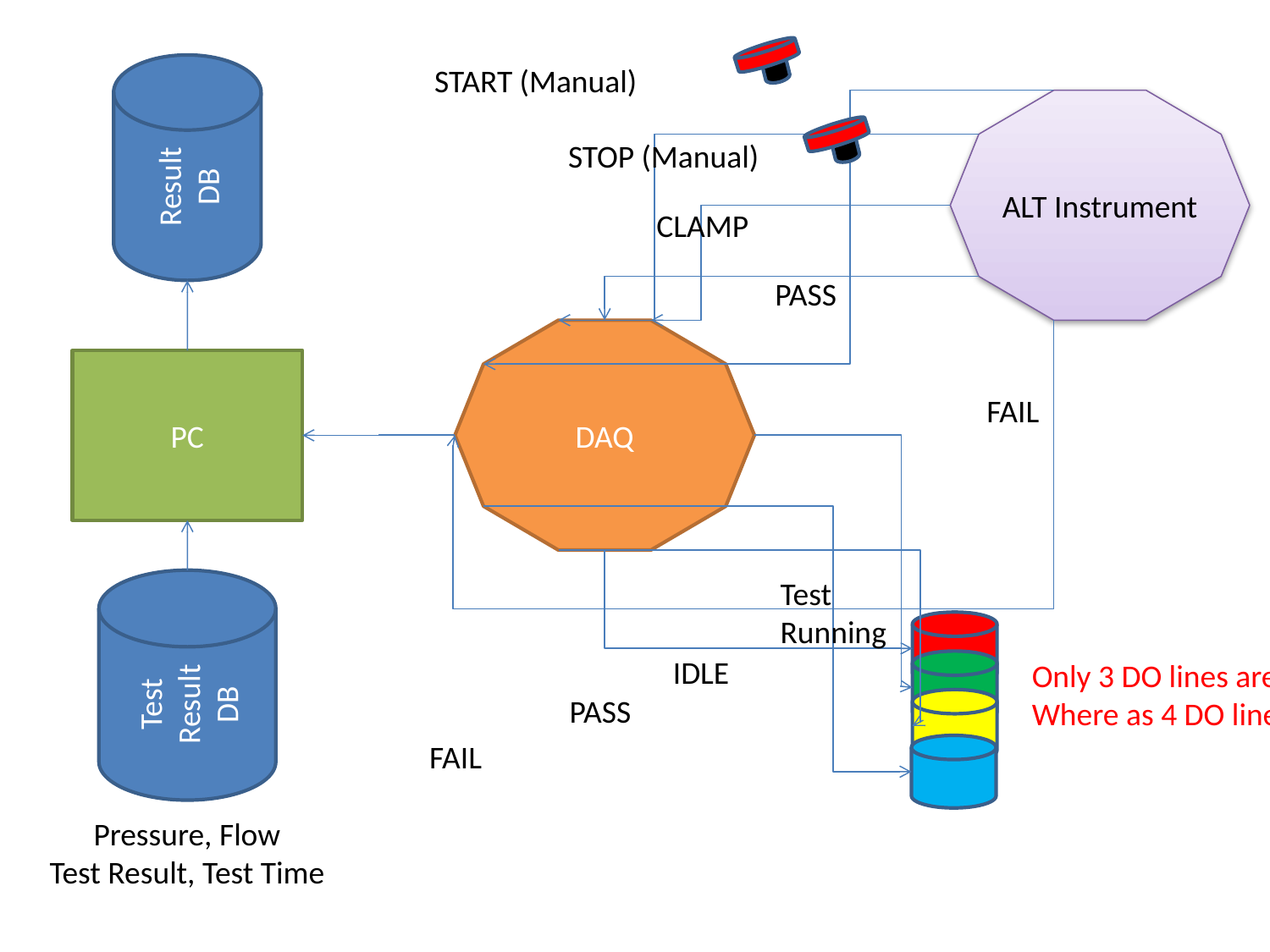

START (Manual)
ALT Instrument
Result DB

STOP (Manual)

CLAMP
PASS
DAQ
PC
FAIL
Test
Running
Test Result DB

IDLE
Only 3 DO lines are used in S/W
Where as 4 DO lines are used in H/W

PASS

FAIL
Pressure, Flow
Test Result, Test Time